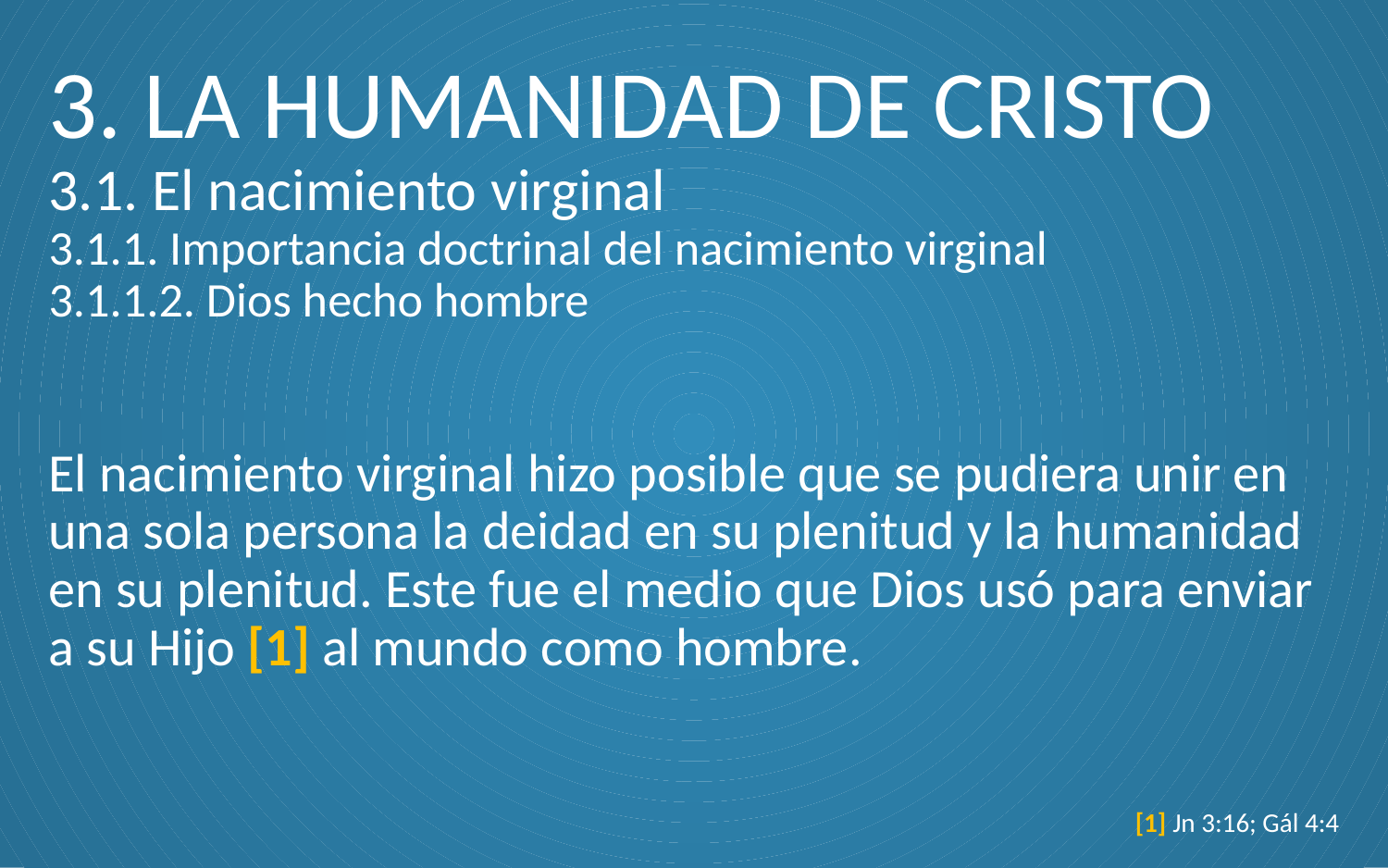

# 3. LA HUMANIDAD DE CRISTO 3.1. El nacimiento virginal 3.1.1. Importancia doctrinal del nacimiento virginal 3.1.1.2. Dios hecho hombre
El nacimiento virginal hizo posible que se pudiera unir en una sola persona la deidad en su plenitud y la humanidad en su plenitud. Este fue el medio que Dios usó para enviar a su Hijo [1] al mundo como hombre.
[1] Jn 3:16; Gál 4:4